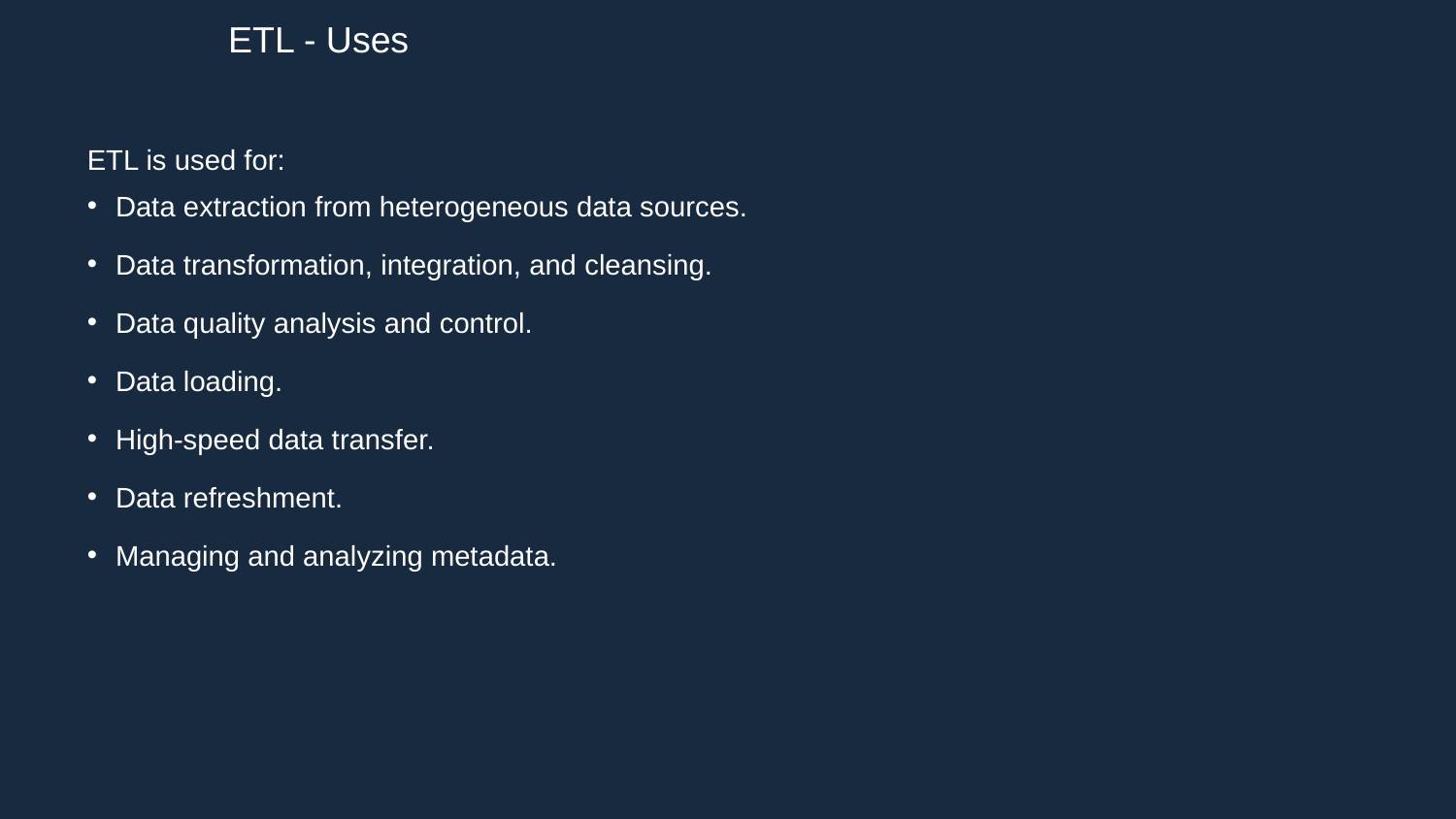

ETL - Uses
ETL is used for:
Data extraction from heterogeneous data sources.
Data transformation, integration, and cleansing.
Data quality analysis and control.
Data loading.
High-speed data transfer.
Data refreshment.
Managing and analyzing metadata.